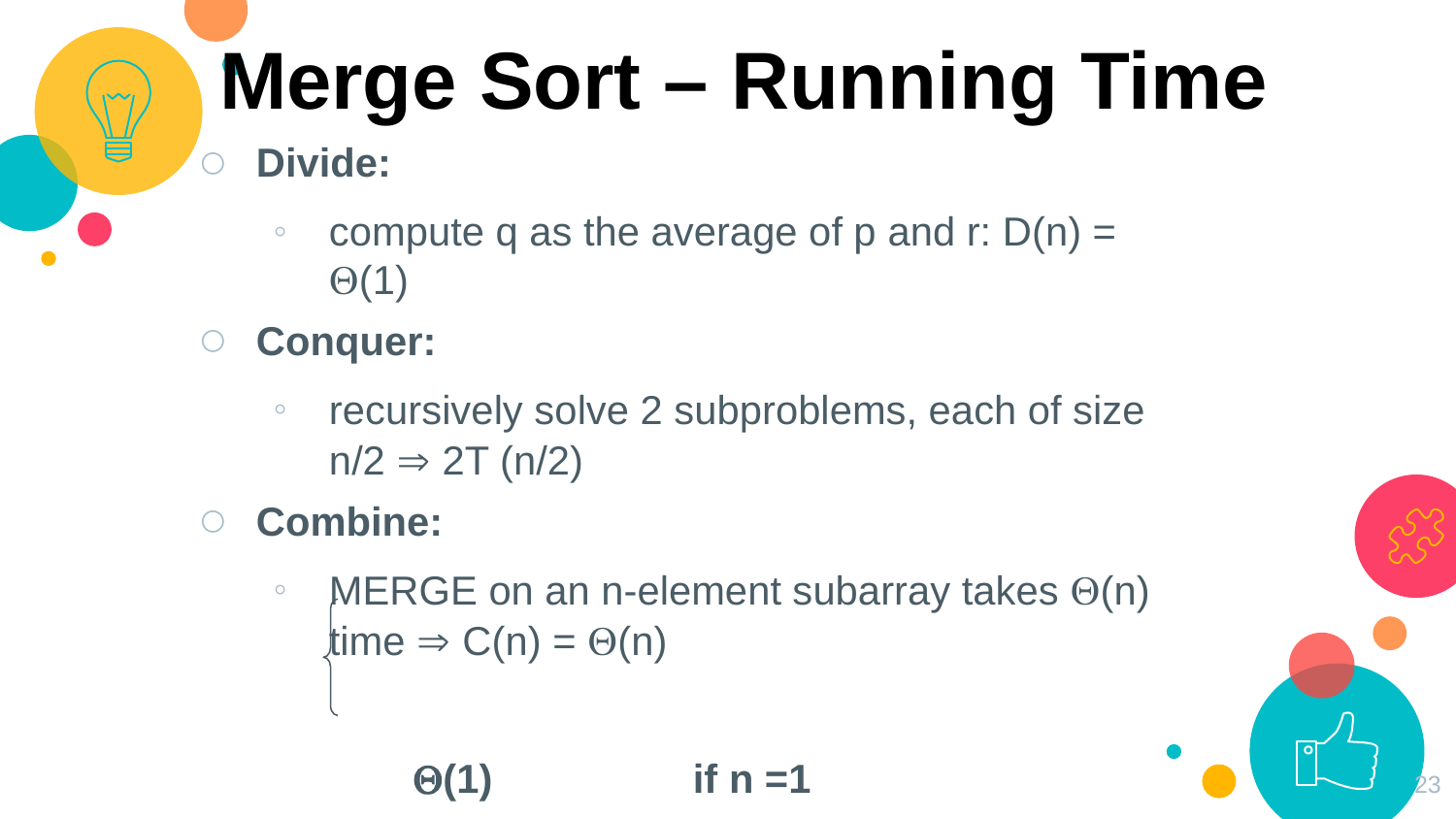

Merge Sort – Running Time
Divide:
compute q as the average of p and r: D(n) = Θ(1)
Conquer:
recursively solve 2 subproblems, each of size n/2 ⇒ 2T (n/2)
Combine:
MERGE on an n-element subarray takes Θ(n) time ⇒ C(n) = Θ(n)

	 	 Θ(1)		if n =1
      T(n) = 	 2T(n/2) + Θ(n) 	if n > 1

23